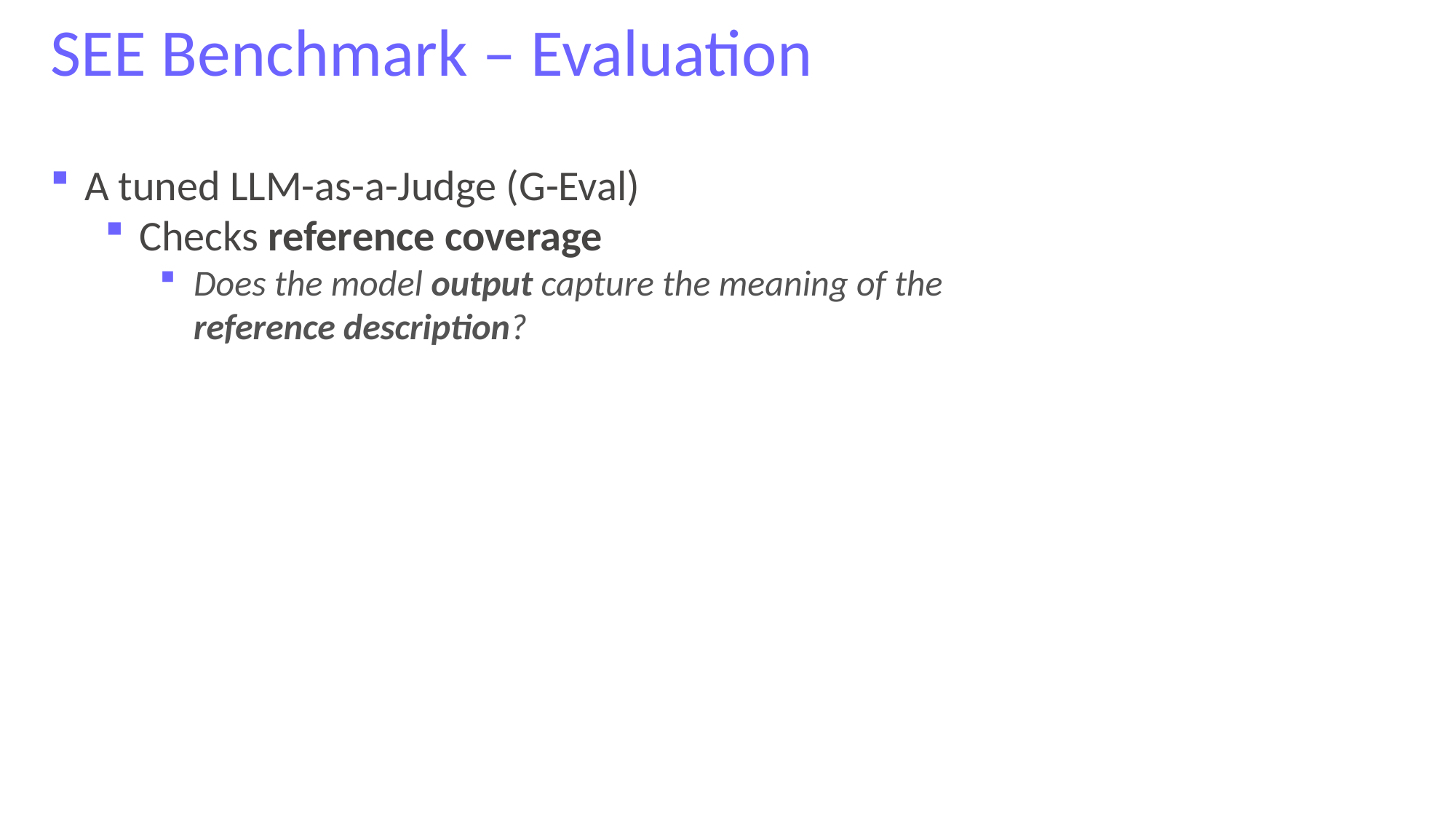

# SEE Benchmark – Evaluation
A tuned LLM-as-a-Judge (G-Eval)
Checks reference coverage
Does the model output capture the meaning of the reference description?